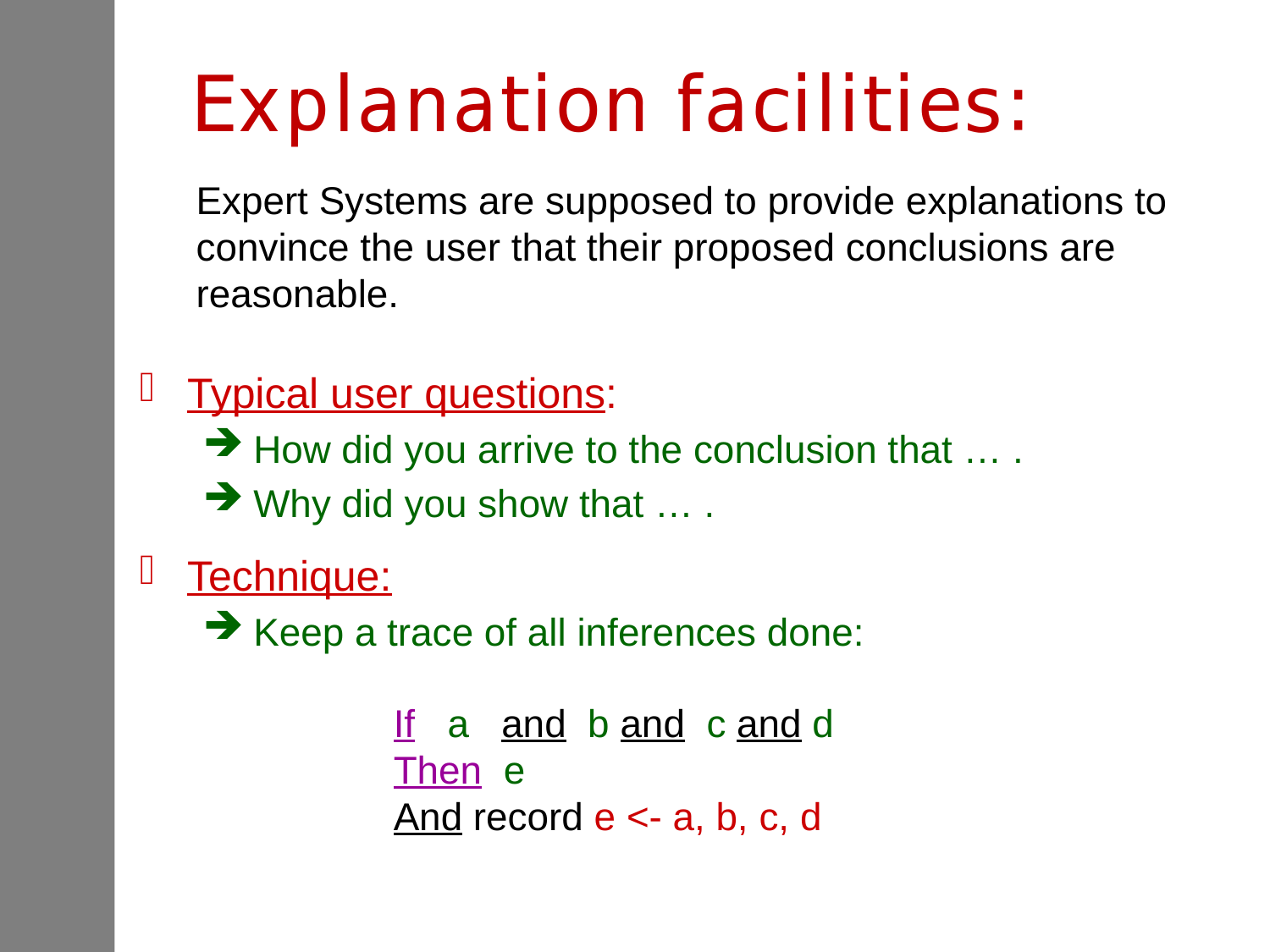

# Explanation facilities:
Expert Systems are supposed to provide explanations to
convince the user that their proposed conclusions are
reasonable.
Typical user questions:
 How did you arrive to the conclusion that … .
 Why did you show that … .
Technique:
 Keep a trace of all inferences done:
	If   a   and  b and  c and d
	Then  e
	And record e <- a, b, c, d